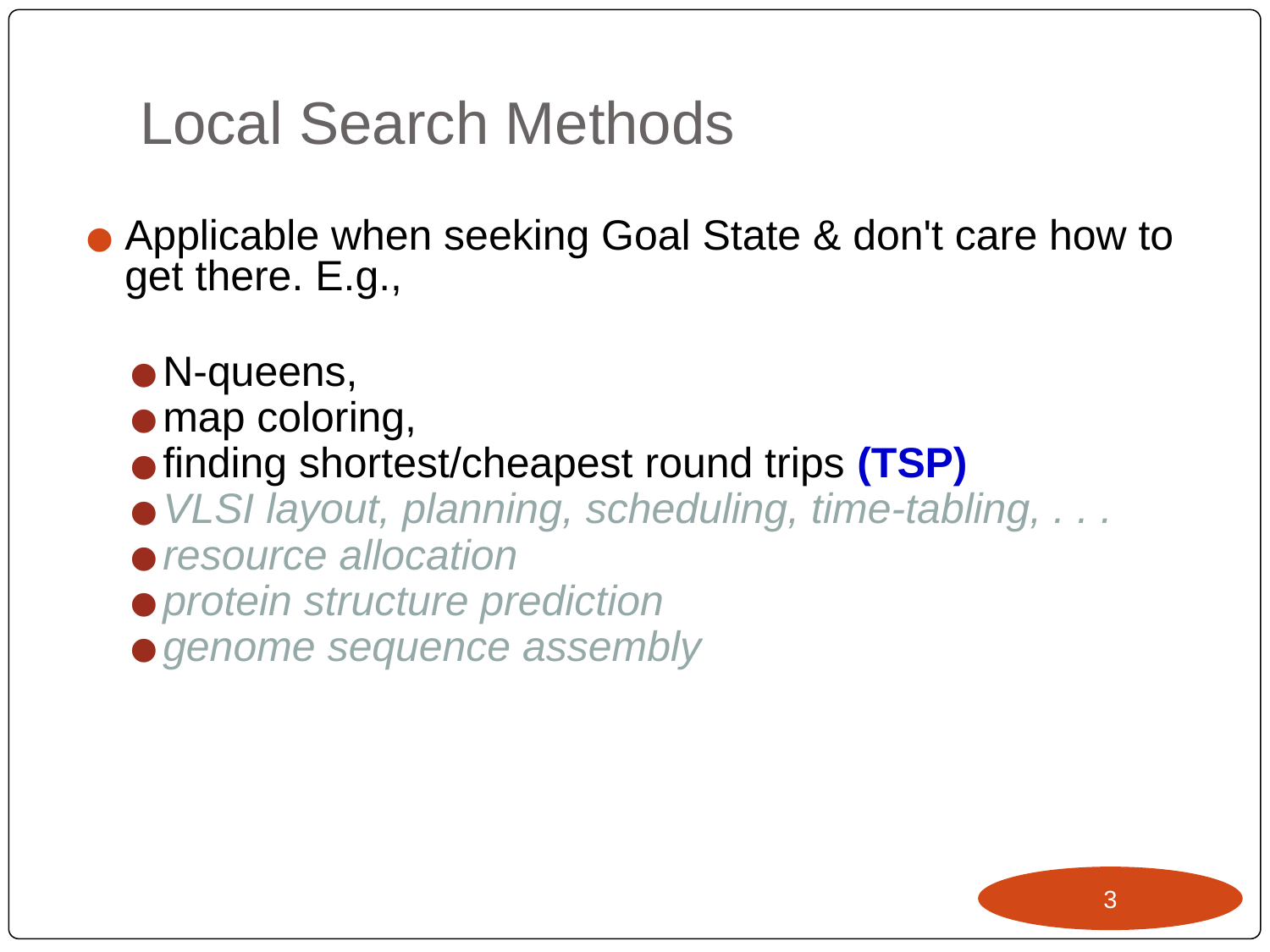

# Local Search Methods
Applicable when seeking Goal State & don't care how to get there. E.g.,

N-queens,
map coloring,
finding shortest/cheapest round trips (TSP)
VLSI layout, planning, scheduling, time-tabling, . . .
resource allocation
protein structure prediction
genome sequence assembly

3